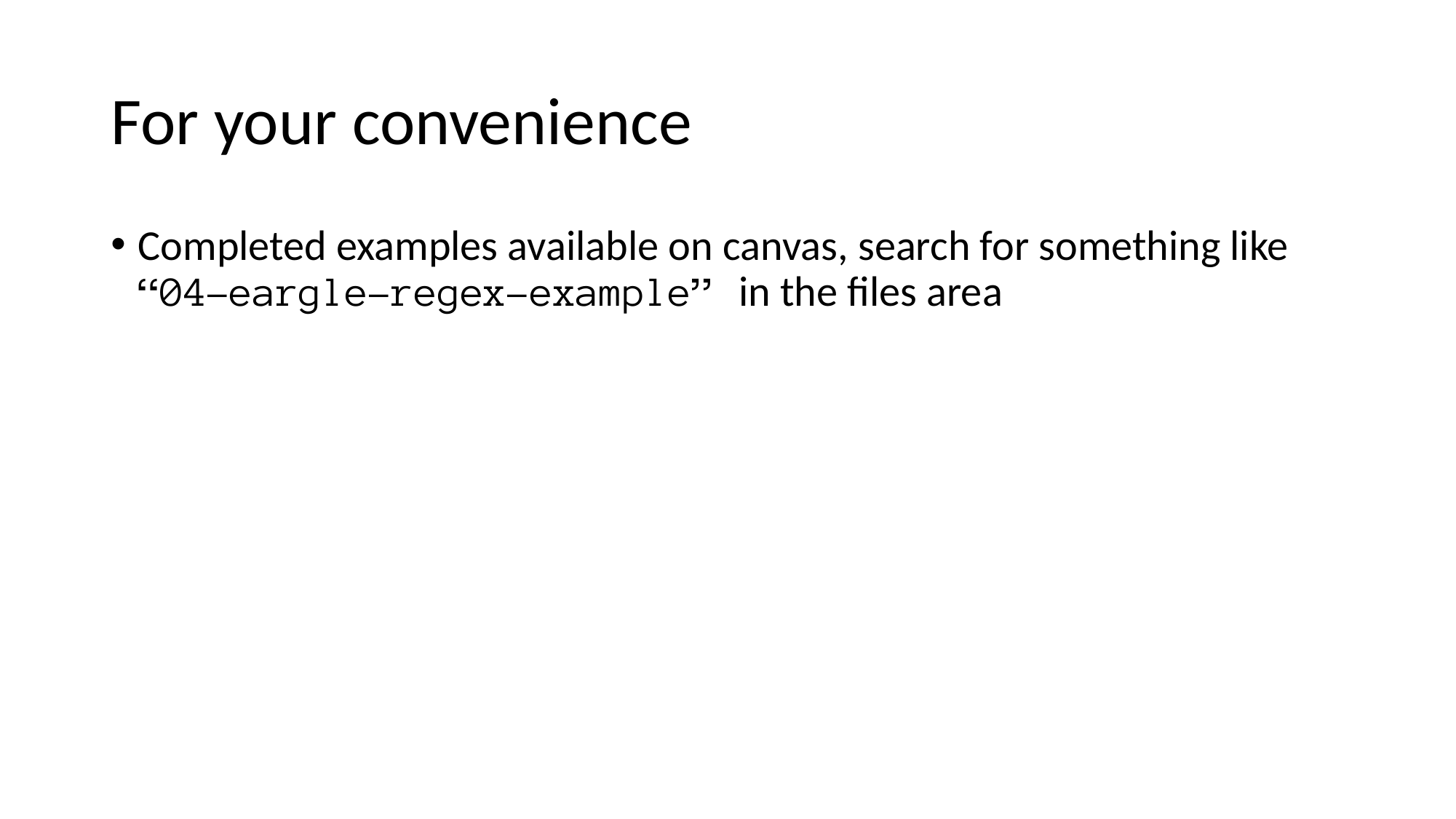

# For your convenience
Completed examples available on canvas, search for something like “04-eargle-regex-example” in the files area